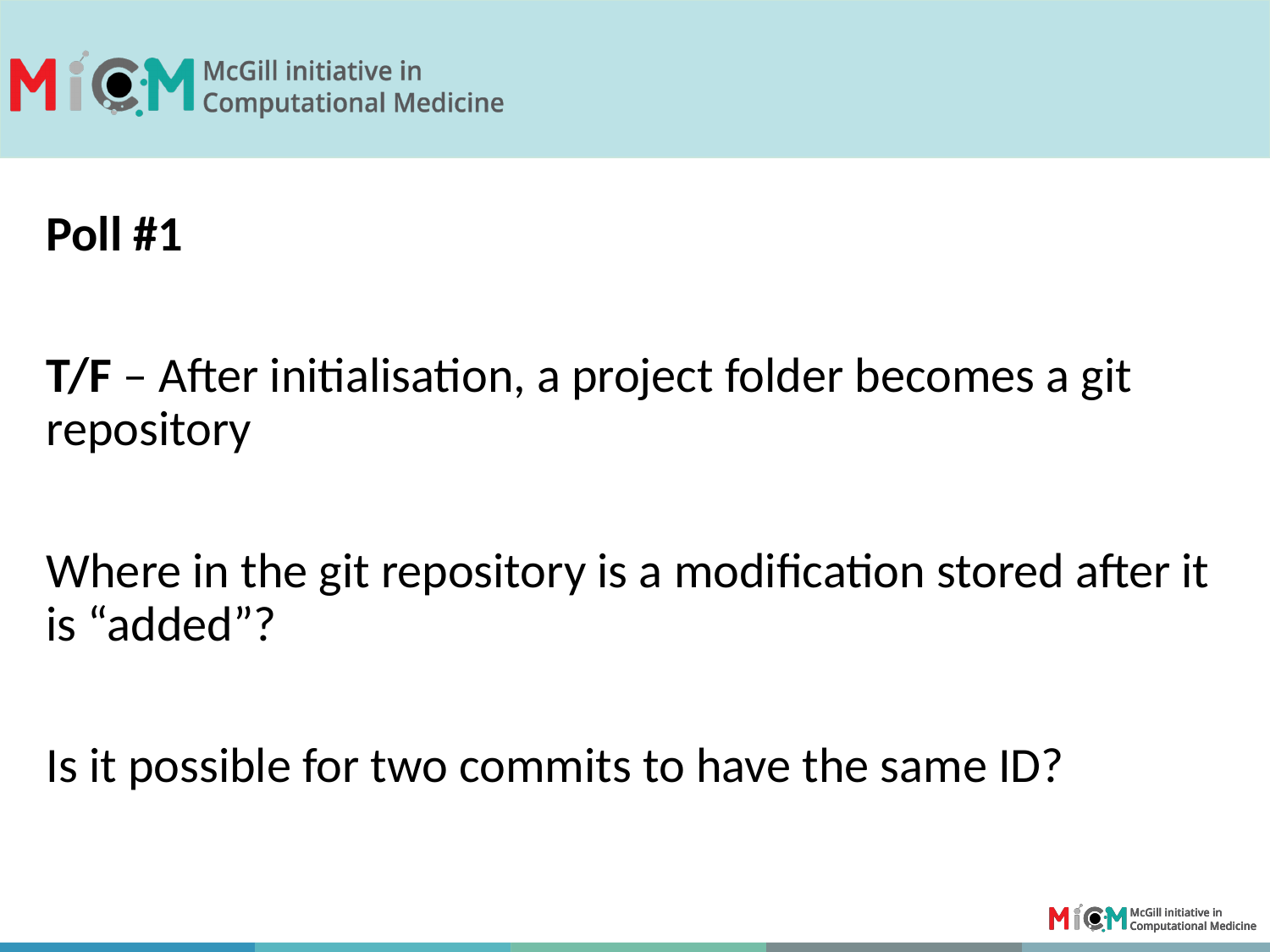

Poll #1

T/F – After initialisation, a project folder becomes a git repository

Where in the git repository is a modification stored after it is “added”?

Is it possible for two commits to have the same ID?